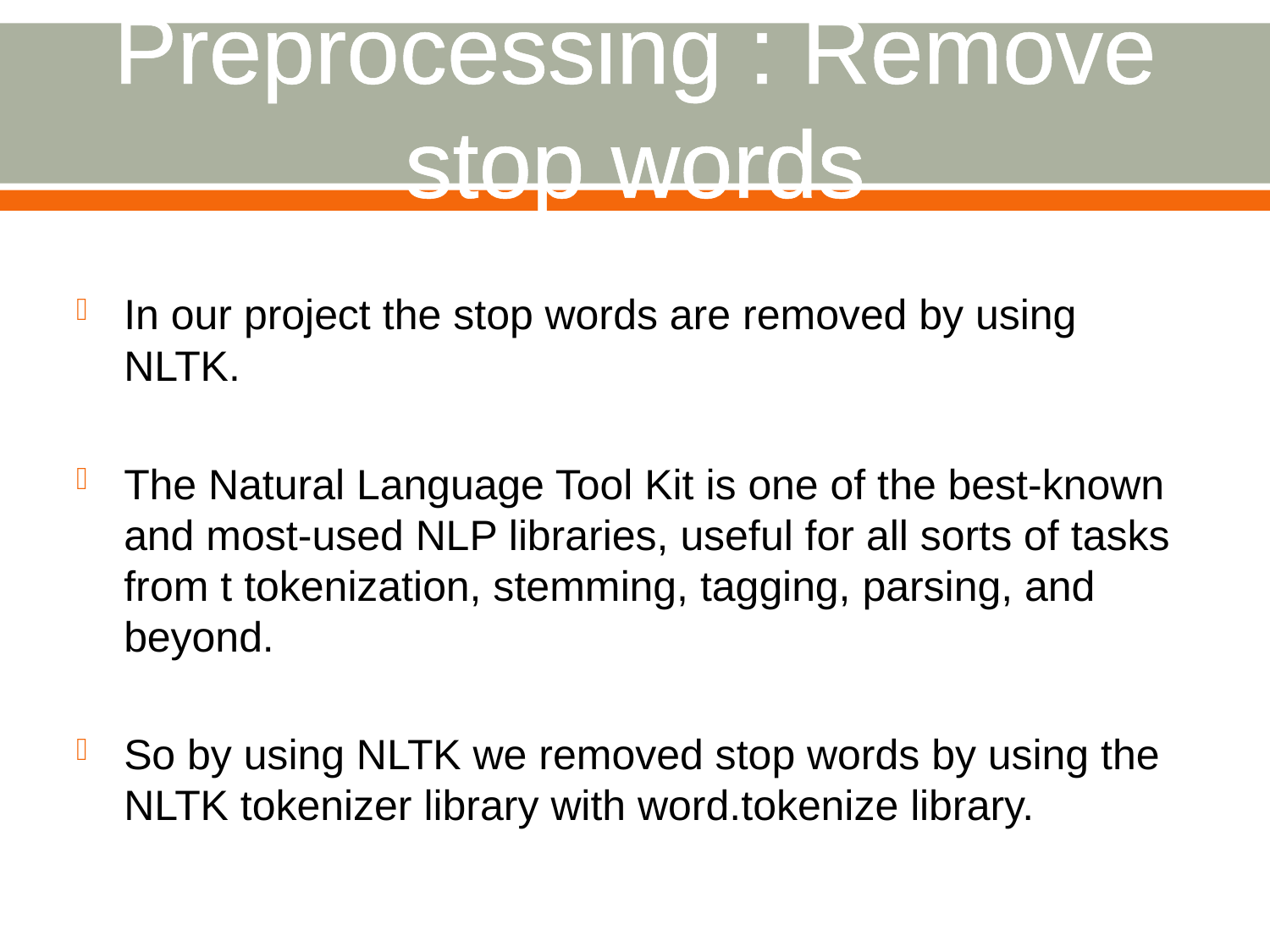

# Preprocessing : Remove stop words

In our project the stop words are removed by using NLTK.

The Natural Language Tool Kit is one of the best-known and most-used NLP libraries, useful for all sorts of tasks from t tokenization, stemming, tagging, parsing, and beyond.

So by using NLTK we removed stop words by using the NLTK tokenizer library with word.tokenize library.